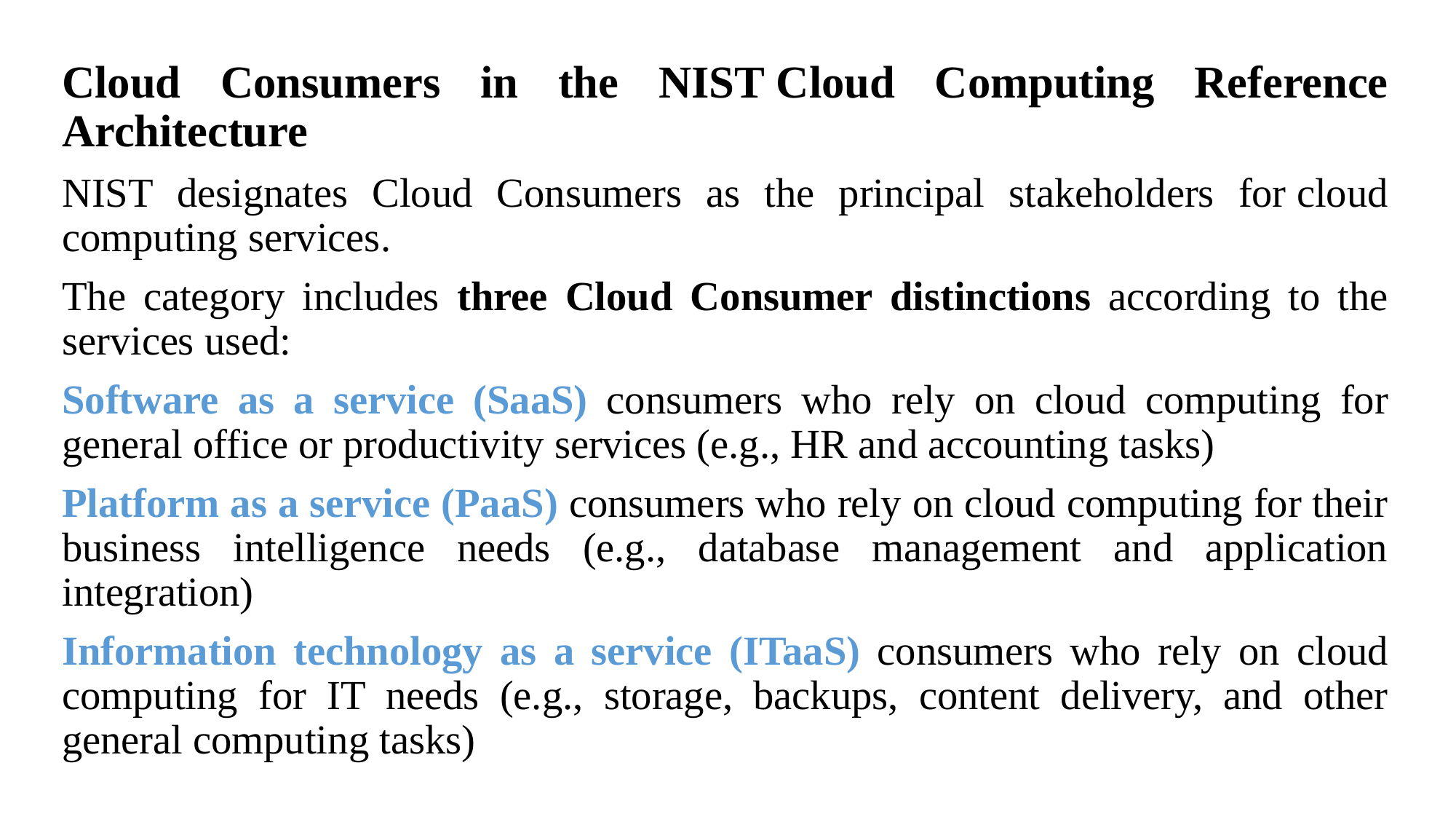

Cloud Consumers in the NIST Cloud Computing Reference Architecture
NIST designates Cloud Consumers as the principal stakeholders for cloud computing services.
The category includes three Cloud Consumer distinctions according to the services used:
Software as a service (SaaS) consumers who rely on cloud computing for general office or productivity services (e.g., HR and accounting tasks)
Platform as a service (PaaS) consumers who rely on cloud computing for their business intelligence needs (e.g., database management and application integration)
Information technology as a service (ITaaS) consumers who rely on cloud computing for IT needs (e.g., storage, backups, content delivery, and other general computing tasks)